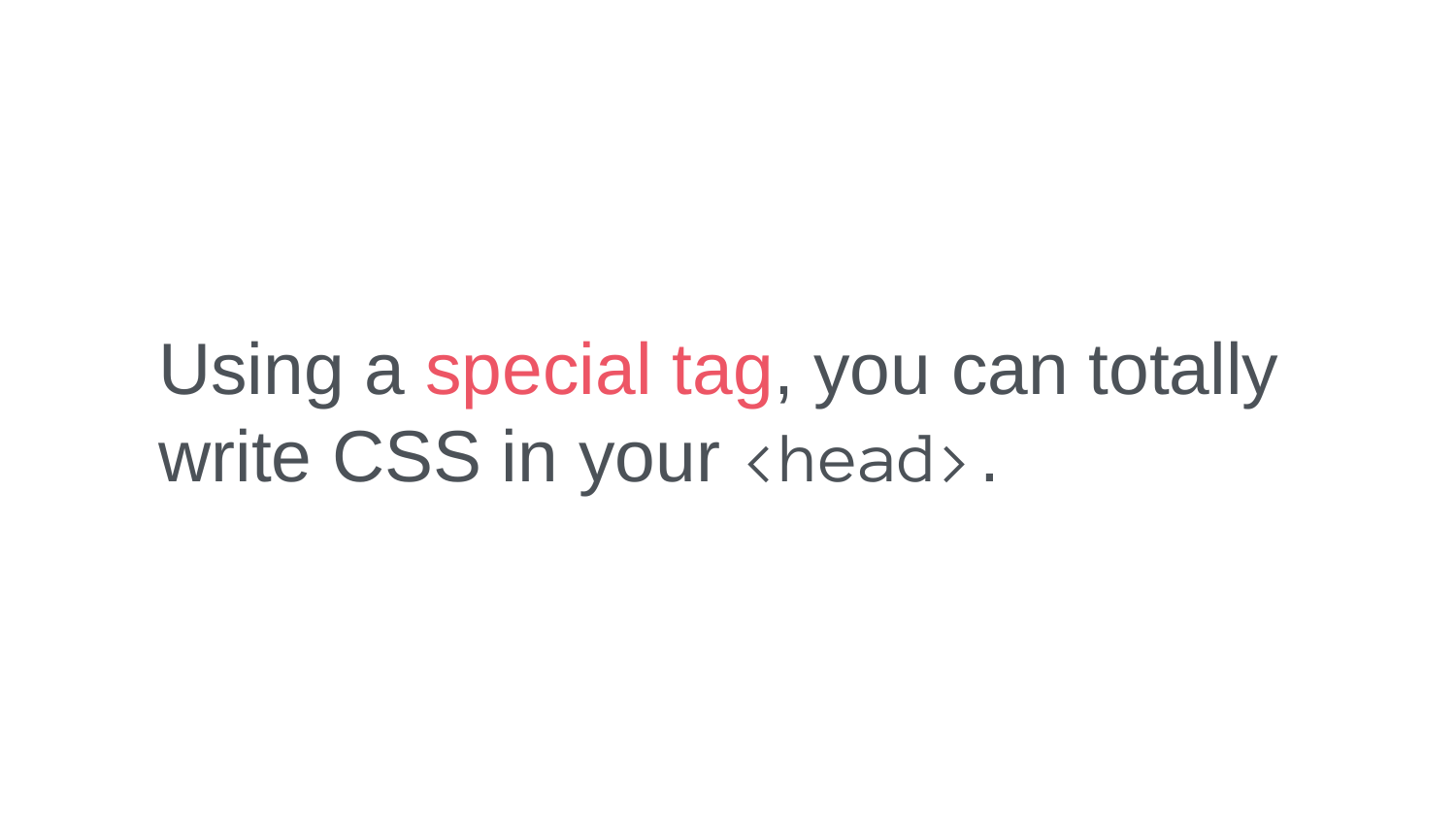

Using a special tag, you can totally write CSS in your <head>.